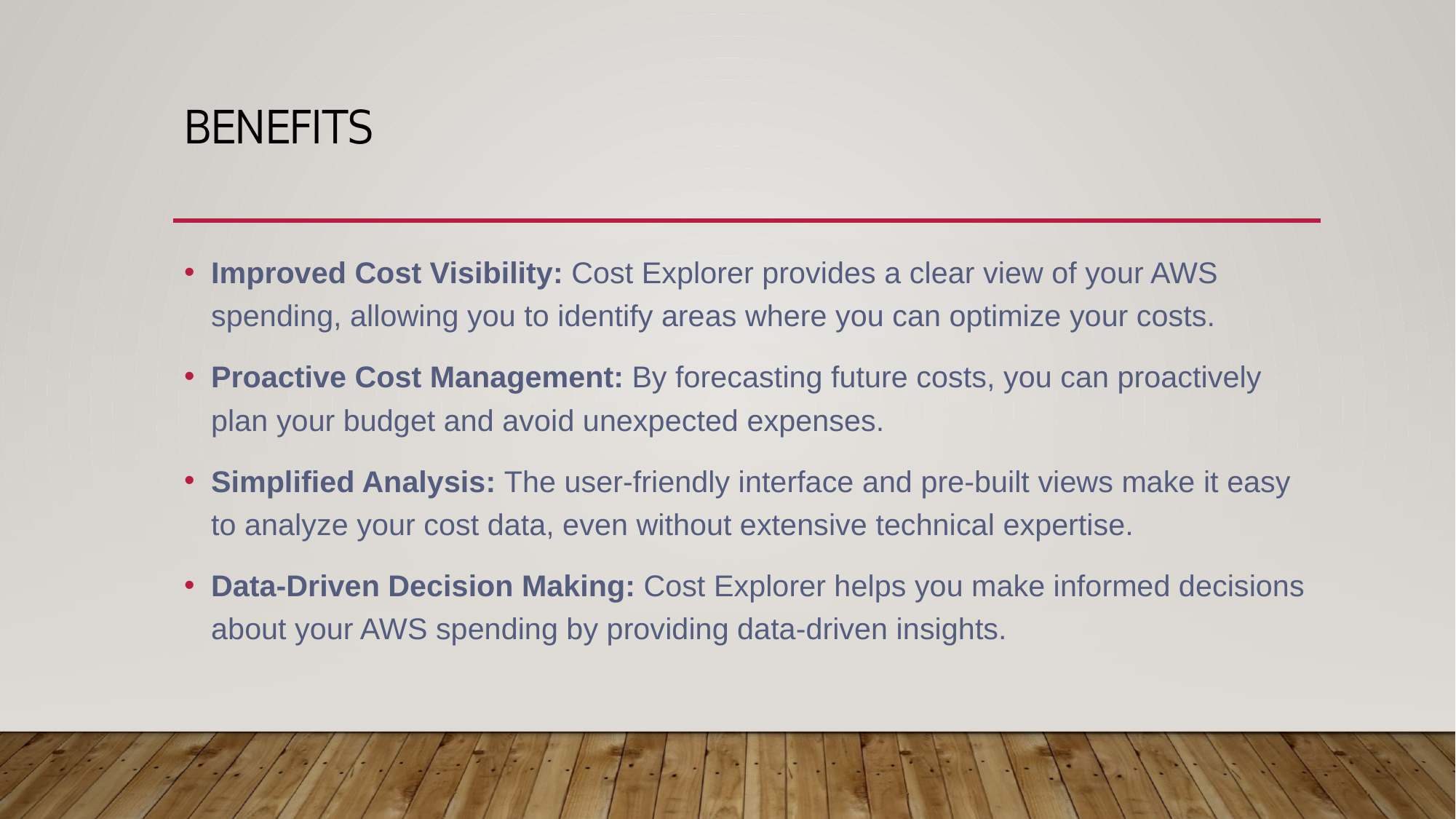

# benefits
Improved Cost Visibility: Cost Explorer provides a clear view of your AWS spending, allowing you to identify areas where you can optimize your costs.
Proactive Cost Management: By forecasting future costs, you can proactively plan your budget and avoid unexpected expenses.
Simplified Analysis: The user-friendly interface and pre-built views make it easy to analyze your cost data, even without extensive technical expertise.
Data-Driven Decision Making: Cost Explorer helps you make informed decisions about your AWS spending by providing data-driven insights.